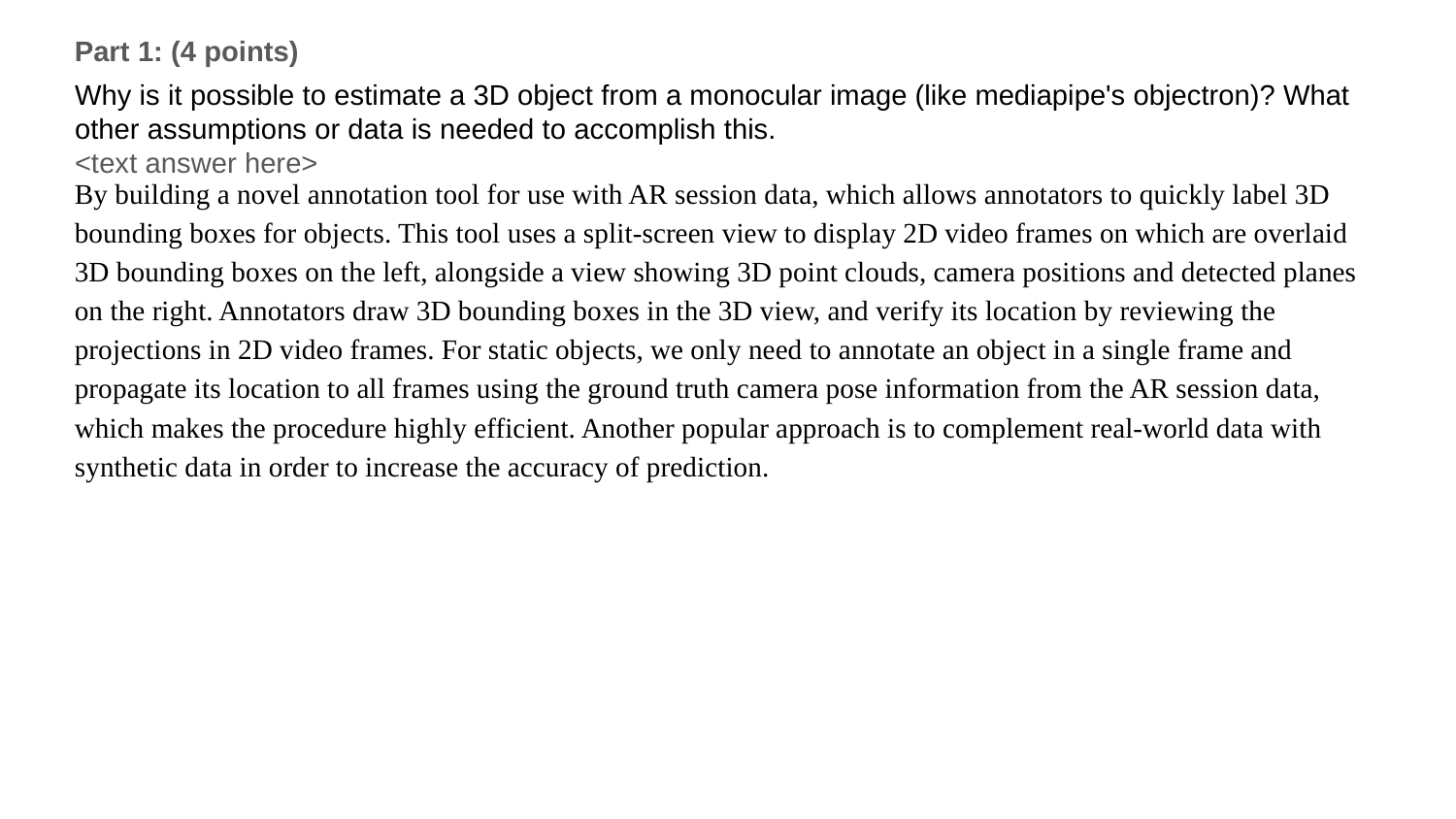

Part 1: (4 points)

By building a novel annotation tool for use with AR session data, which allows annotators to quickly label 3D bounding boxes for objects. This tool uses a split-screen view to display 2D video frames on which are overlaid 3D bounding boxes on the left, alongside a view showing 3D point clouds, camera positions and detected planes on the right. Annotators draw 3D bounding boxes in the 3D view, and verify its location by reviewing the projections in 2D video frames. For static objects, we only need to annotate an object in a single frame and propagate its location to all frames using the ground truth camera pose information from the AR session data, which makes the procedure highly efficient. Another popular approach is to complement real-world data with synthetic data in order to increase the accuracy of prediction.

Why is it possible to estimate a 3D object from a monocular image (like mediapipe's objectron)? What other assumptions or data is needed to accomplish this.
<text answer here>